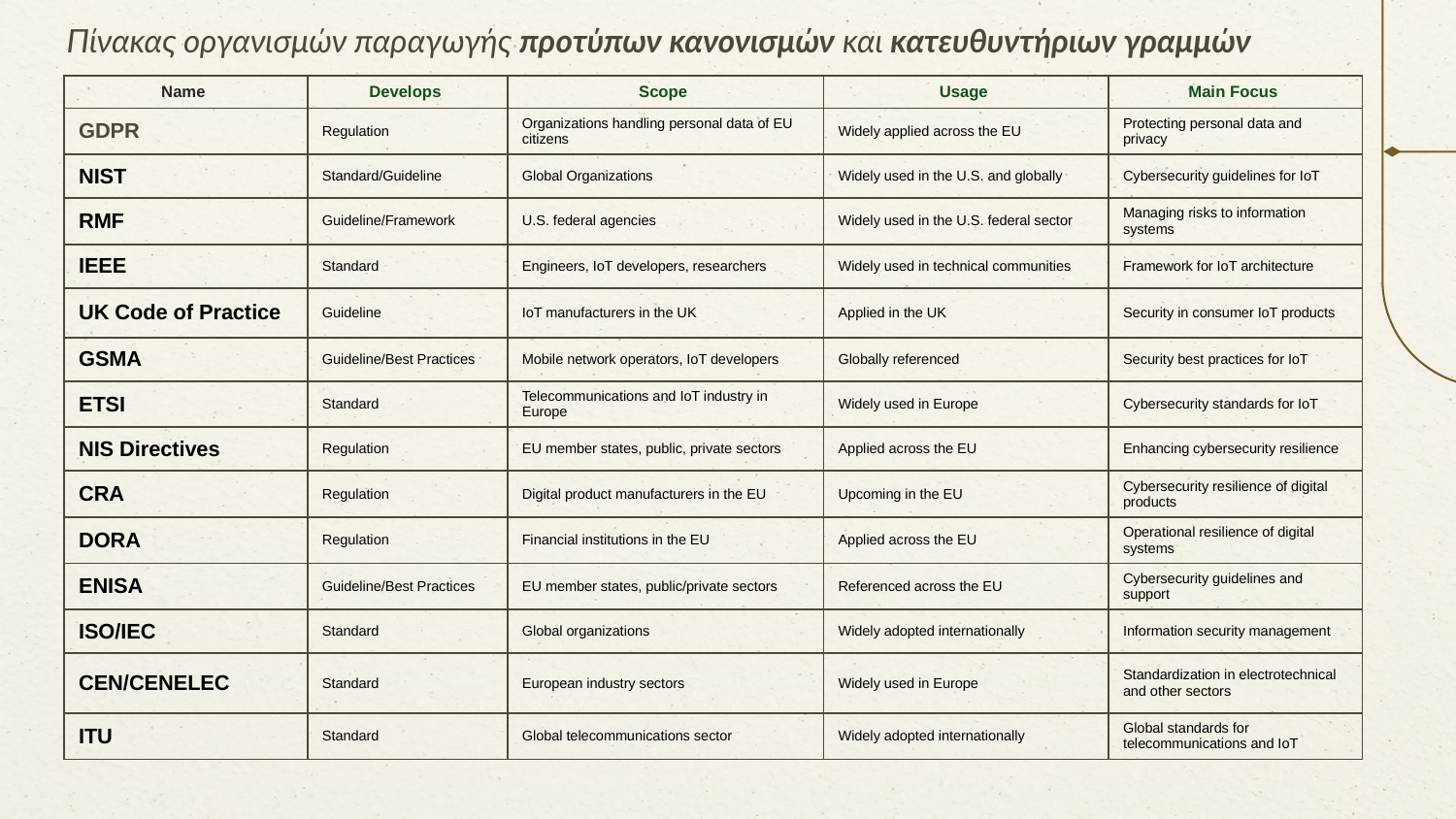

# Πίνακας οργανισμών παραγωγής προτύπων κανονισμών και κατευθυντήριων γραμμών
| Name | Develops | Scope | Usage | Main Focus |
| --- | --- | --- | --- | --- |
| GDPR | Regulation | Organizations handling personal data of EU citizens | Widely applied across the EU | Protecting personal data and privacy |
| NIST | Standard/Guideline | Global Organizations | Widely used in the U.S. and globally | Cybersecurity guidelines for IoT |
| RMF | Guideline/Framework | U.S. federal agencies | Widely used in the U.S. federal sector | Managing risks to information systems |
| IEEE | Standard | Engineers, IoT developers, researchers | Widely used in technical communities | Framework for IoT architecture |
| UK Code of Practice | Guideline | IoT manufacturers in the UK | Applied in the UK | Security in consumer IoT products |
| GSMA | Guideline/Best Practices | Mobile network operators, IoT developers | Globally referenced | Security best practices for IoT |
| ETSI | Standard | Telecommunications and IoT industry in Europe | Widely used in Europe | Cybersecurity standards for IoT |
| NIS Directives | Regulation | EU member states, public, private sectors | Applied across the EU | Enhancing cybersecurity resilience |
| CRA | Regulation | Digital product manufacturers in the EU | Upcoming in the EU | Cybersecurity resilience of digital products |
| DORA | Regulation | Financial institutions in the EU | Applied across the EU | Operational resilience of digital systems |
| ENISA | Guideline/Best Practices | EU member states, public/private sectors | Referenced across the EU | Cybersecurity guidelines and support |
| ISO/IEC | Standard | Global organizations | Widely adopted internationally | Information security management |
| CEN/CENELEC | Standard | European industry sectors | Widely used in Europe | Standardization in electrotechnical and other sectors |
| ITU | Standard | Global telecommunications sector | Widely adopted internationally | Global standards for telecommunications and IoT |